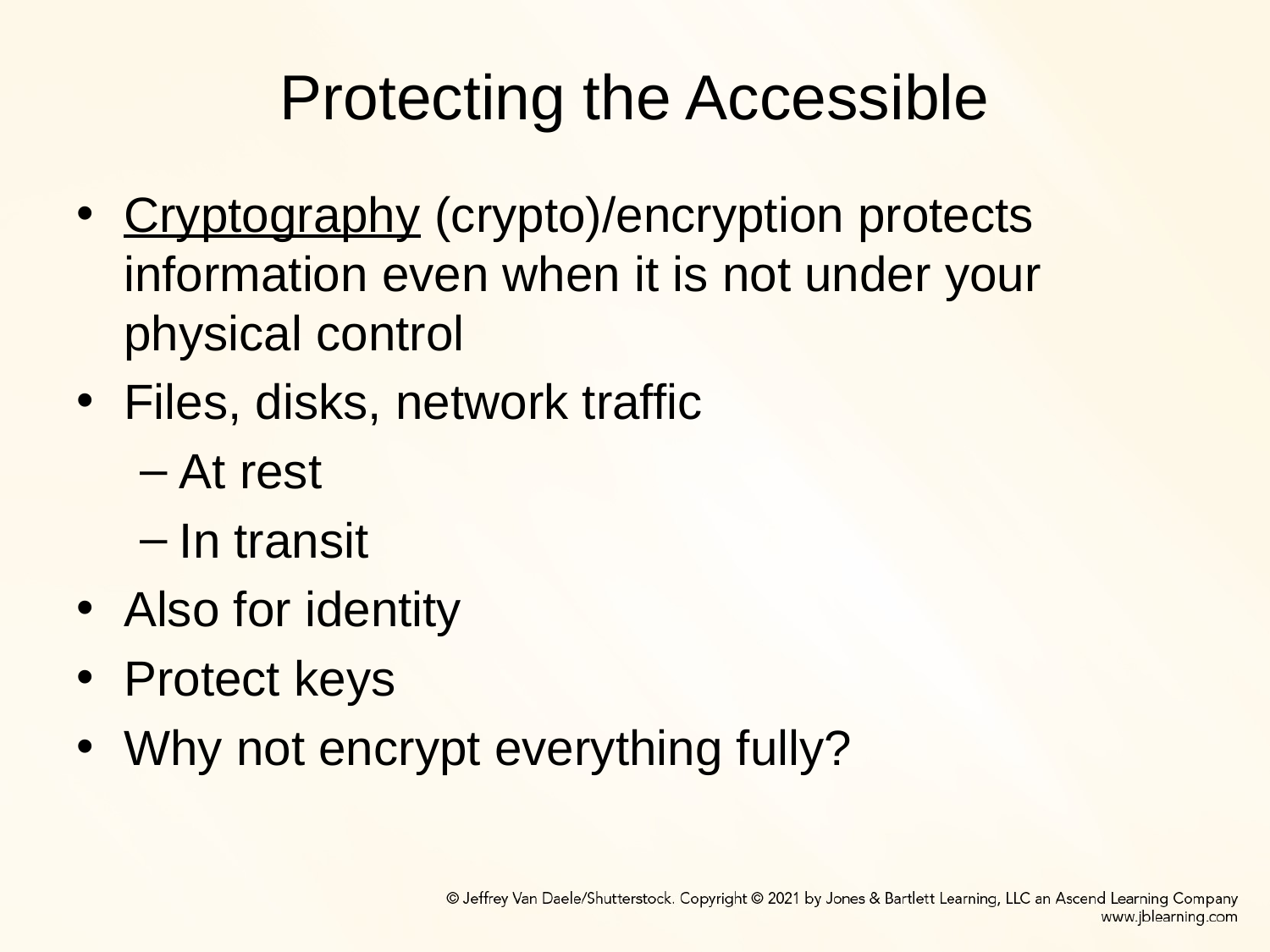

# Protecting the Accessible
Cryptography (crypto)/encryption protects information even when it is not under your physical control
Files, disks, network traffic
At rest
In transit
Also for identity
Protect keys
Why not encrypt everything fully?